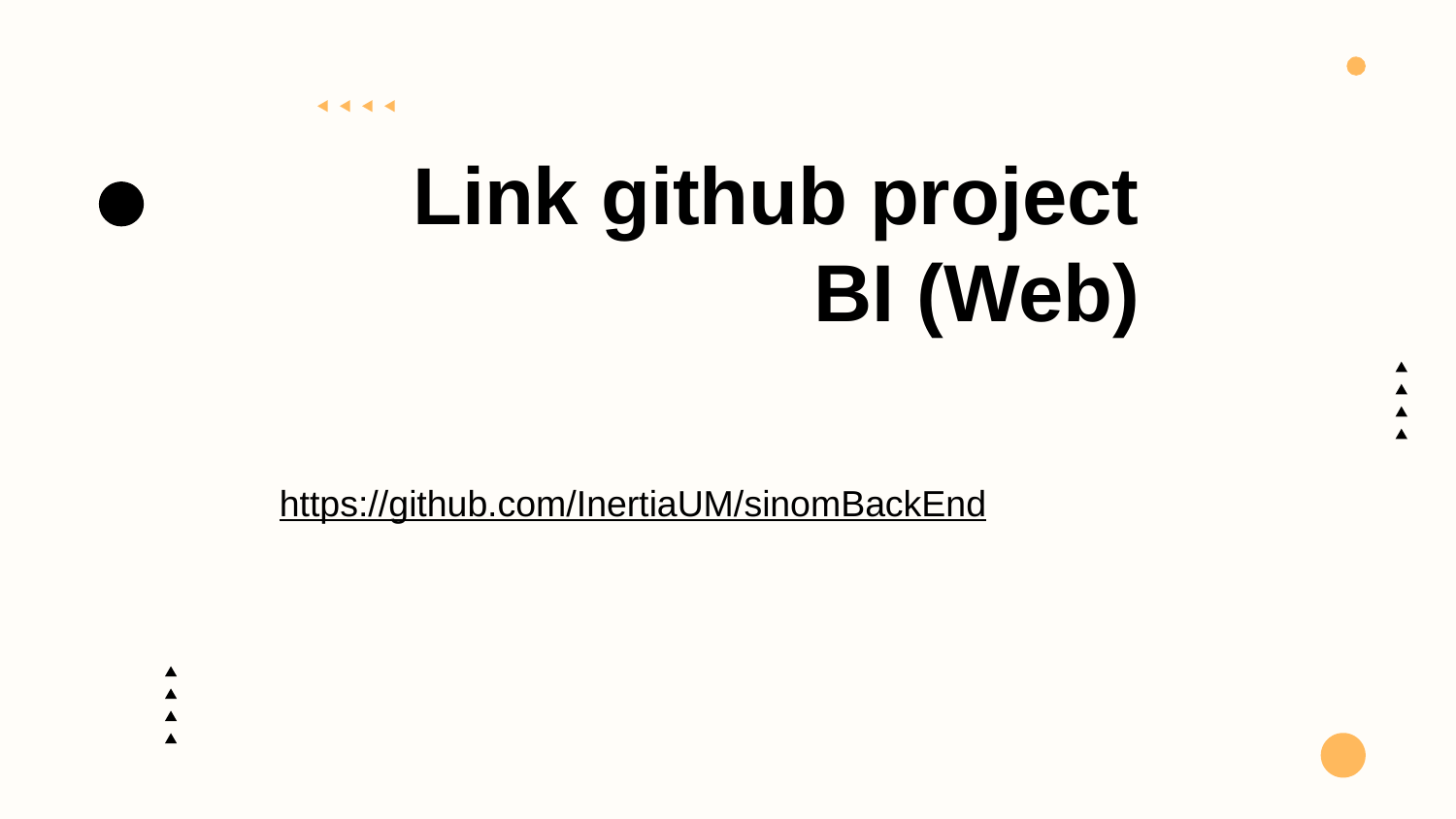

# Link github project BI (Web)
https://github.com/InertiaUM/sinomBackEnd